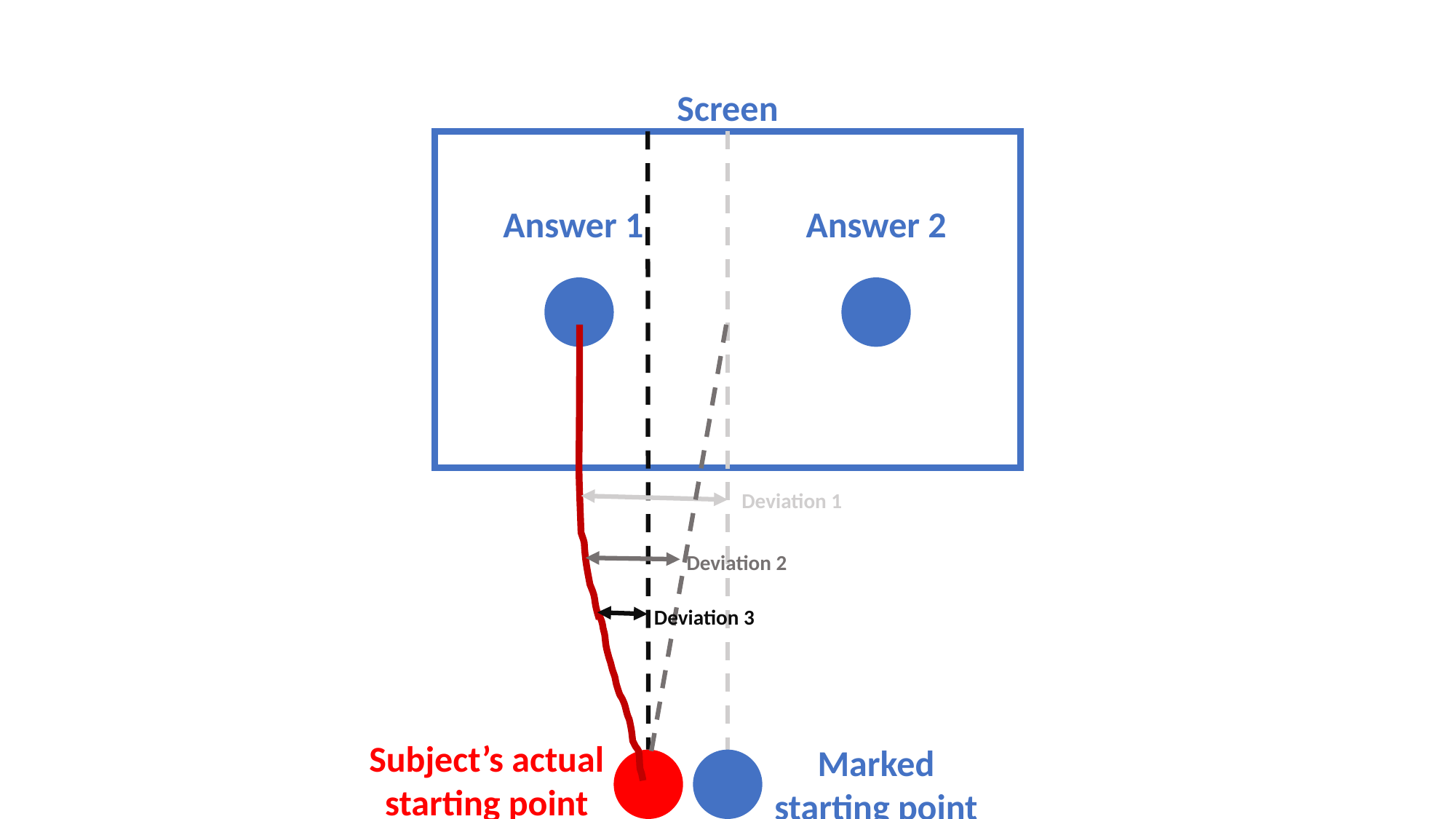

Screen

       Answer 1 		    Answer 2

Deviation 1
Deviation 2
Deviation 3
Subject’s actual starting point
Marked starting point